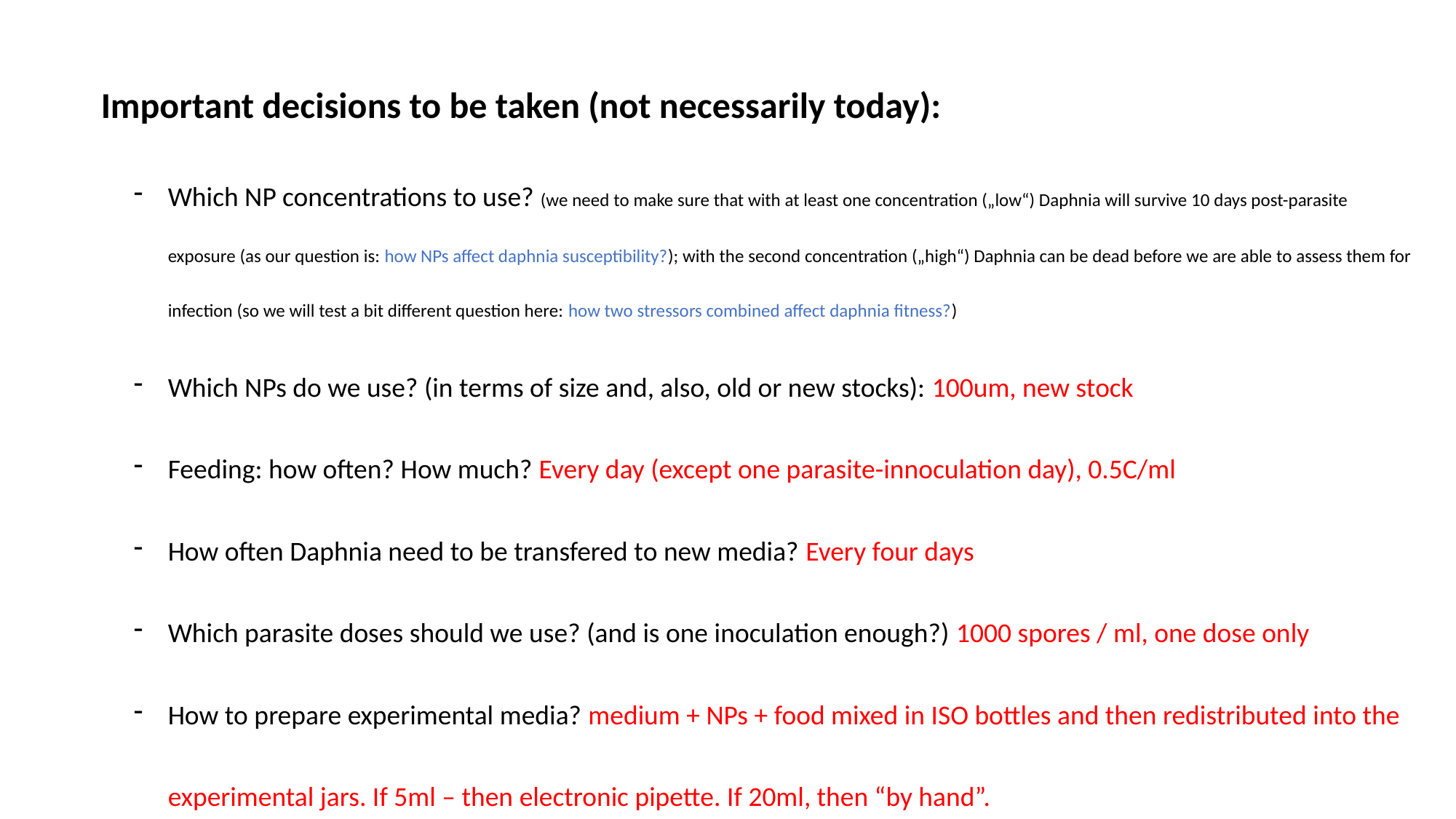

Important decisions to be taken (not necessarily today):
Which NP concentrations to use? (we need to make sure that with at least one concentration („low“) Daphnia will survive 10 days post-parasite exposure (as our question is: how NPs affect daphnia susceptibility?); with the second concentration („high“) Daphnia can be dead before we are able to assess them for infection (so we will test a bit different question here: how two stressors combined affect daphnia fitness?)
Which NPs do we use? (in terms of size and, also, old or new stocks): 100um, new stock
Feeding: how often? How much? Every day (except one parasite-innoculation day), 0.5C/ml
How often Daphnia need to be transfered to new media? Every four days
Which parasite doses should we use? (and is one inoculation enough?) 1000 spores / ml, one dose only
How to prepare experimental media? medium + NPs + food mixed in ISO bottles and then redistributed into the experimental jars. If 5ml – then electronic pipette. If 20ml, then “by hand”.